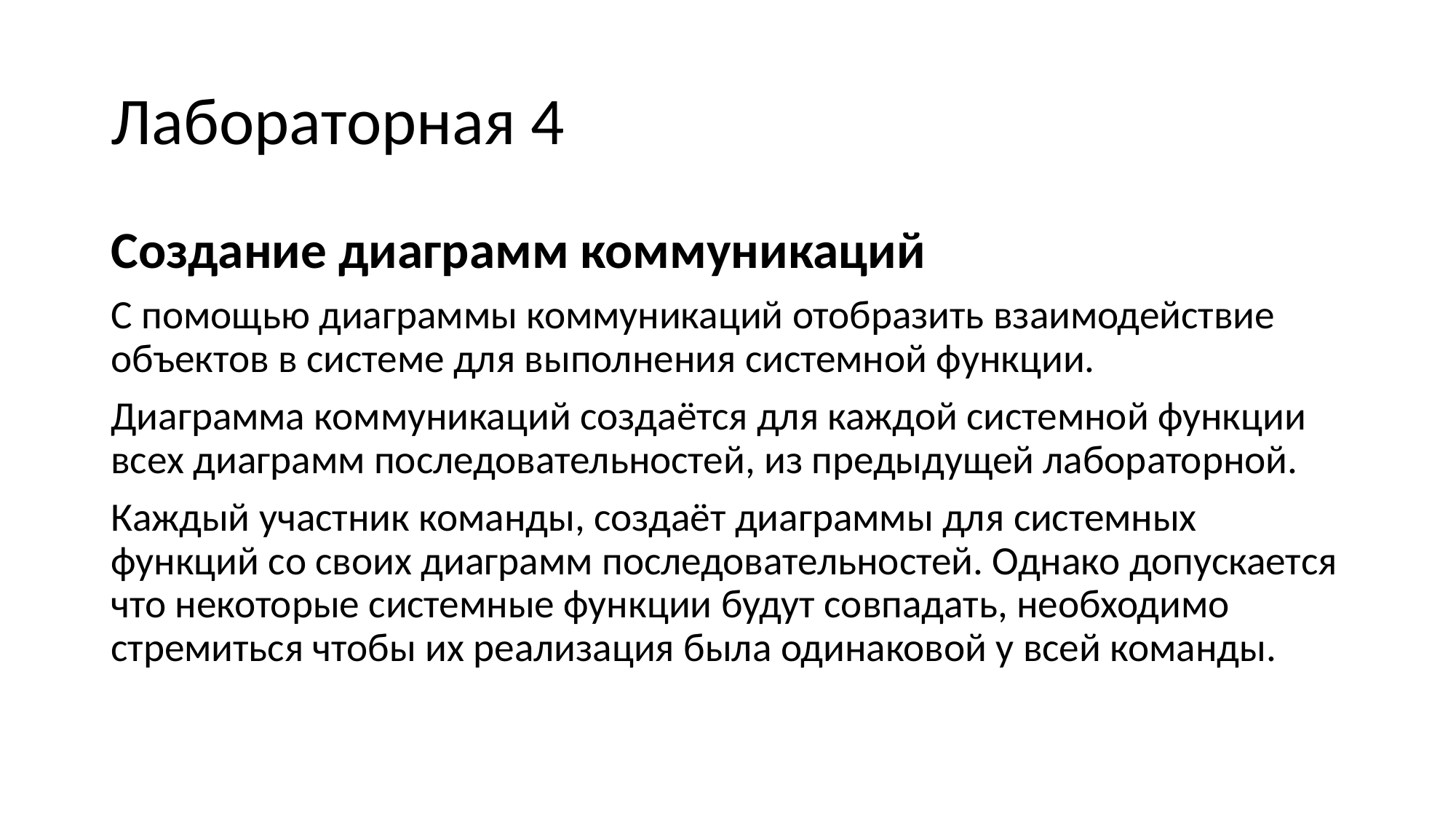

# Лабораторная 4
Создание диаграмм коммуникаций
С помощью диаграммы коммуникаций отобразить взаимодействие объектов в системе для выполнения системной функции.
Диаграмма коммуникаций создаётся для каждой системной функции всех диаграмм последовательностей, из предыдущей лабораторной.
Каждый участник команды, создаёт диаграммы для системных функций со своих диаграмм последовательностей. Однако допускается что некоторые системные функции будут совпадать, необходимо стремиться чтобы их реализация была одинаковой у всей команды.